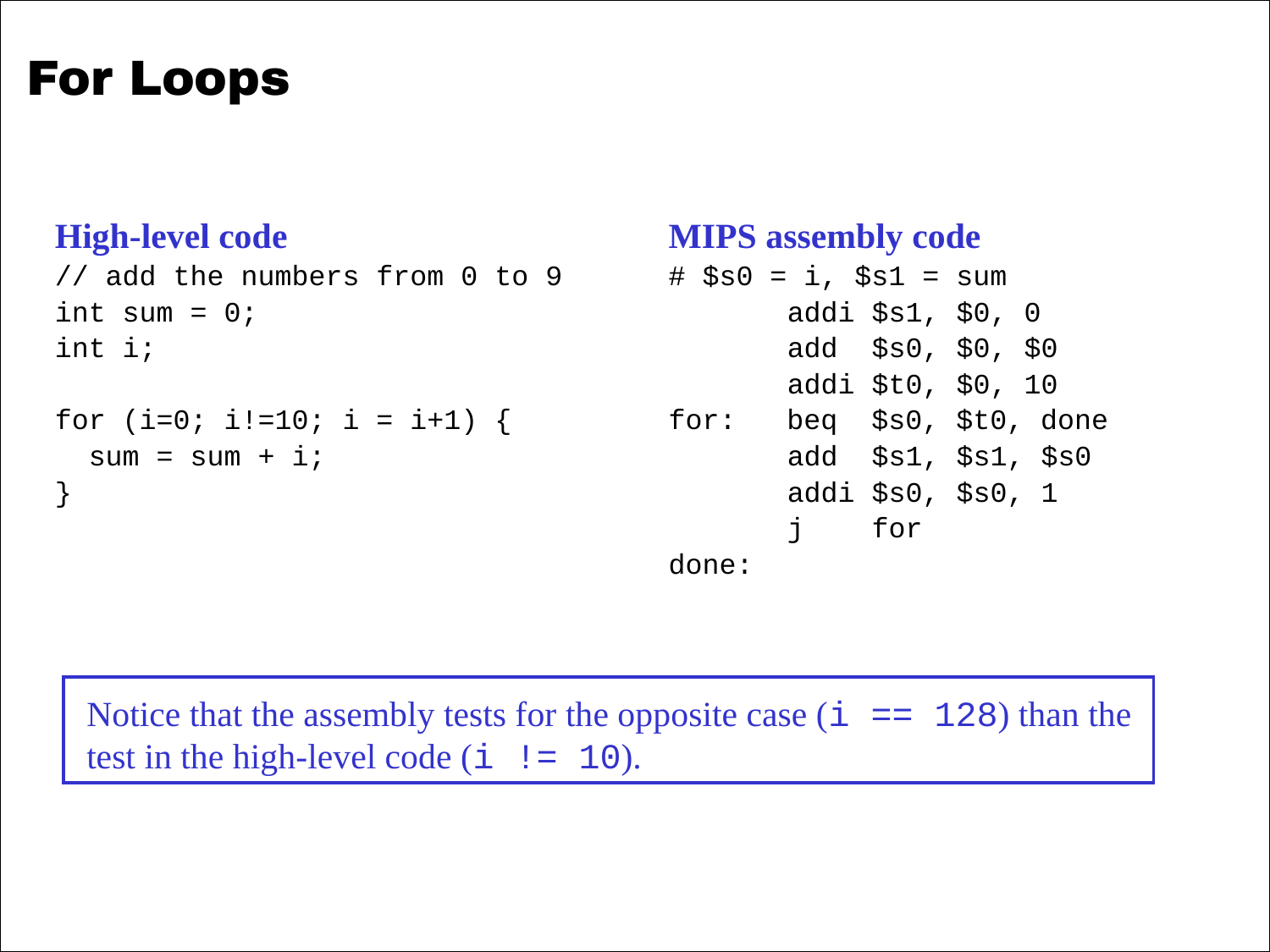

# For Loops
High-level code
// add the numbers from 0 to 9
int sum = 0;
int i;

for (i=0; i!=10; i = i+1) {
  sum = sum + i;
}
MIPS assembly code
# $s0 = i, $s1 = sum
       addi $s1, $0, 0
       add  $s0, $0, $0
       addi $t0, $0, 10
for:   beq  $s0, $t0, done
       add  $s1, $s1, $s0
       addi $s0, $s0, 1
       j    for
done:

Notice that the assembly tests for the opposite case (i == 128) than the test in the high-level code (i != 10).